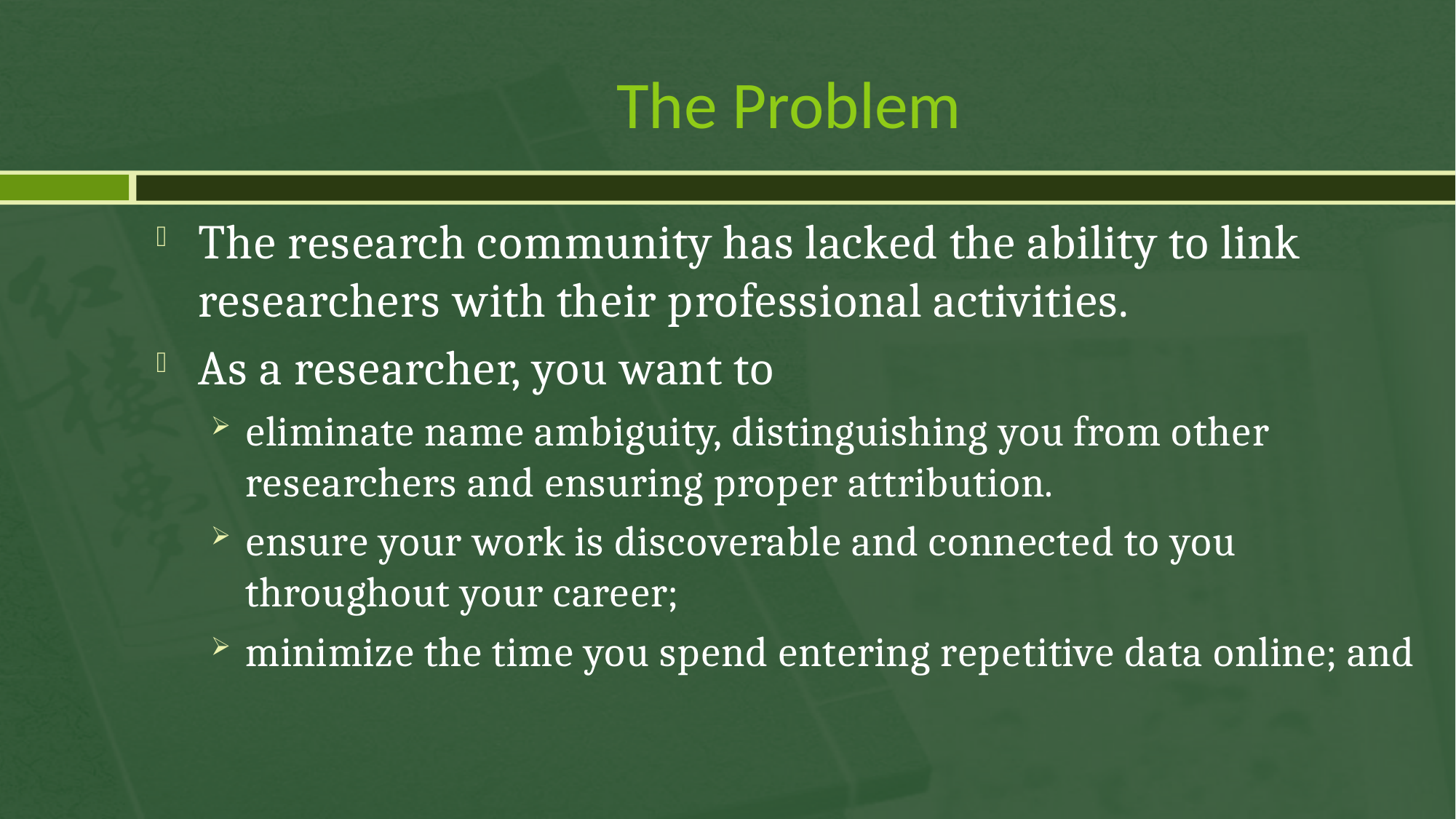

# The Problem
The research community has lacked the ability to link researchers with their professional activities.
As a researcher, you want to
eliminate name ambiguity, distinguishing you from other researchers and ensuring proper attribution.
ensure your work is discoverable and connected to you throughout your career;
minimize the time you spend entering repetitive data online; and